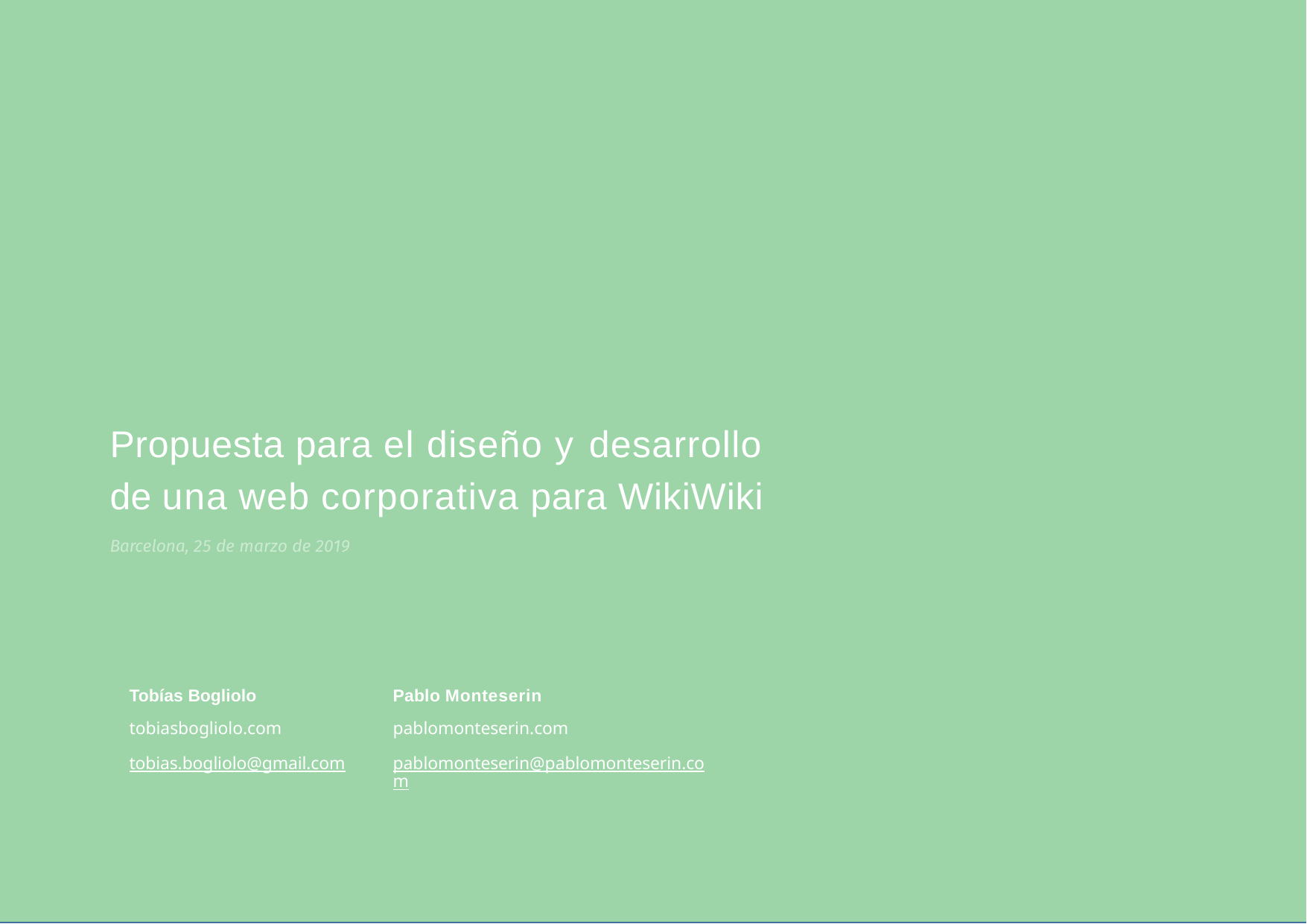

Propuesta para el diseño y desarrollo  de una web corporativa para WikiWiki
Barcelona, 25 de marzo de 2019
| Tobías Bogliolo | Pablo Monteserin |
| --- | --- |
| tobiasbogliolo.com | pablomonteserin.com |
| tobias.bogliolo@gmail.com | pablomonteserin@pablomonteserin.com |